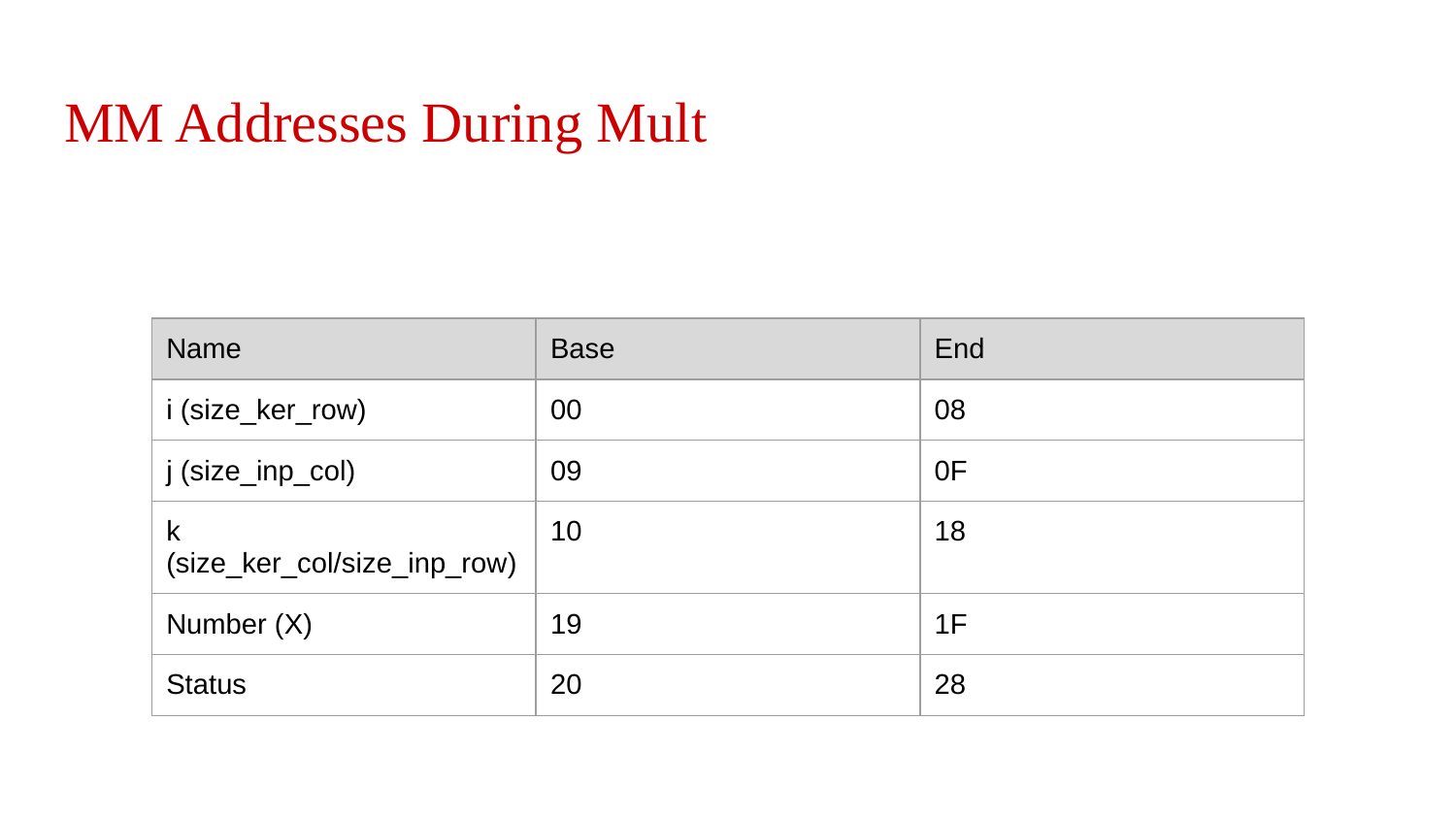

# MM Addresses During Mult
| Name | Base | End |
| --- | --- | --- |
| i (size\_ker\_row) | 00 | 08 |
| j (size\_inp\_col) | 09 | 0F |
| k (size\_ker\_col/size\_inp\_row) | 10 | 18 |
| Number (X) | 19 | 1F |
| Status | 20 | 28 |